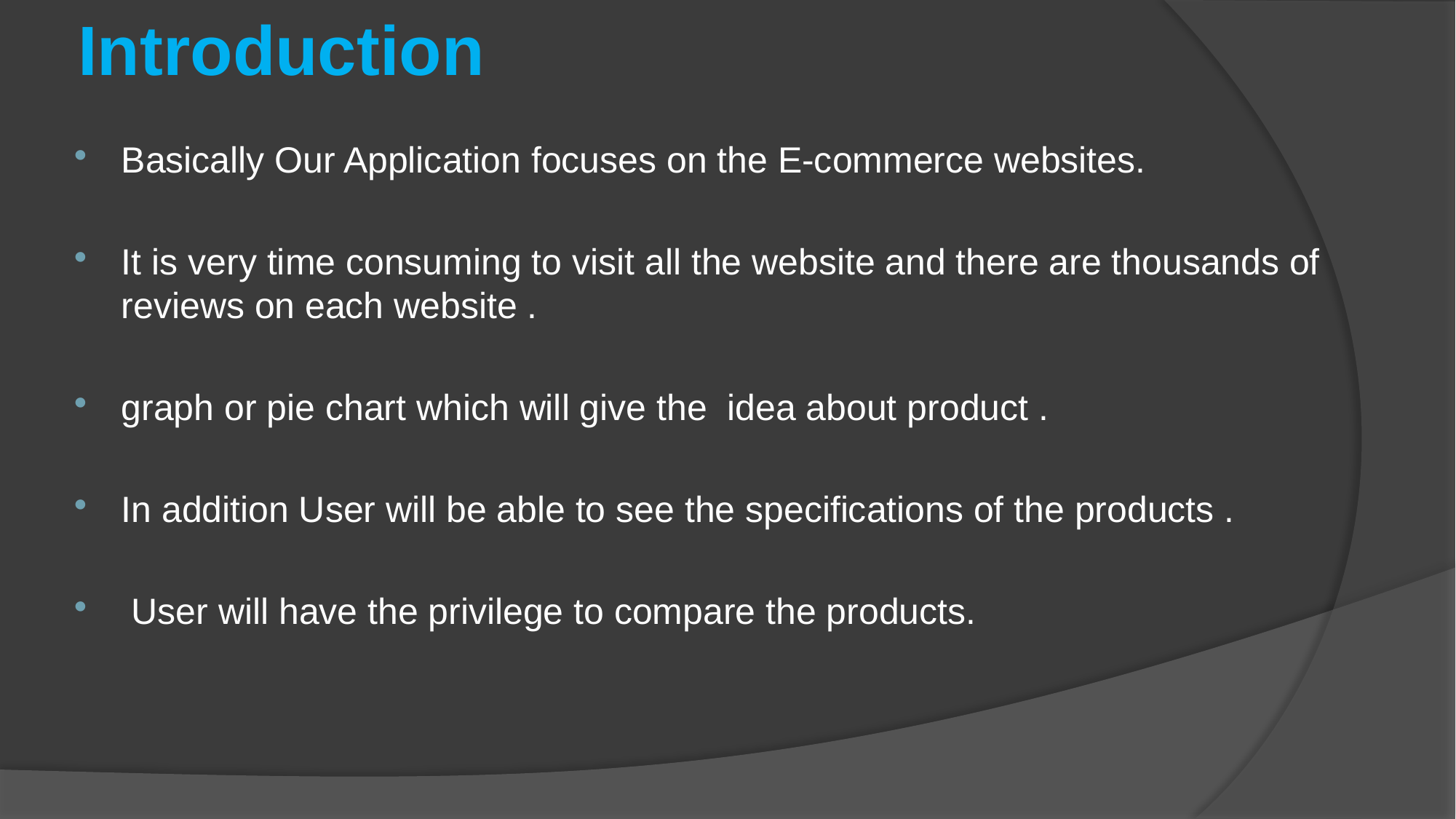

# Introduction

Basically Our Application focuses on the E-commerce websites.

It is very time consuming to visit all the website and there are thousands of reviews on each website .

graph or pie chart which will give the  idea about product .

In addition User will be able to see the specifications of the products .

 User will have the privilege to compare the products.